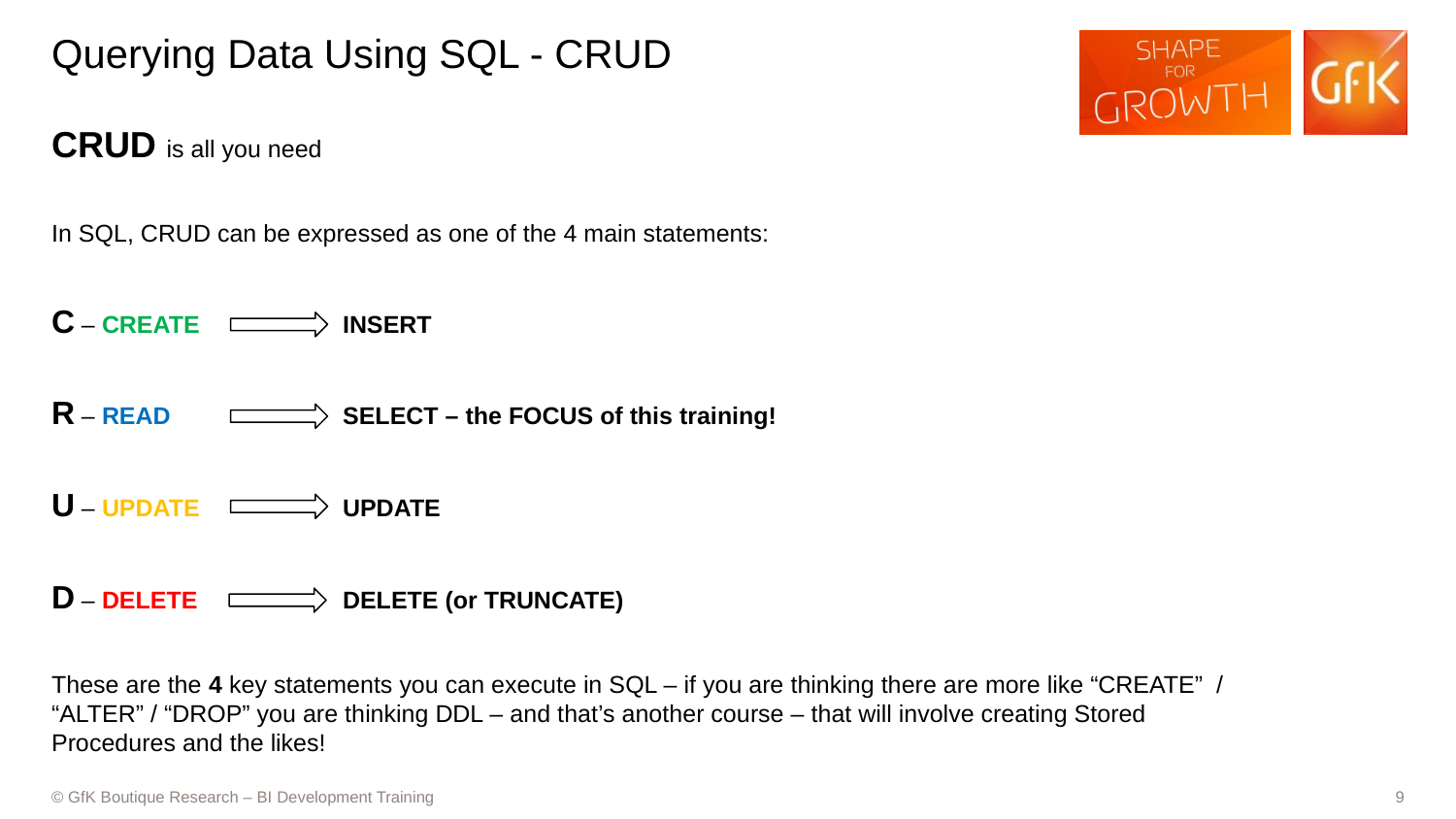

# Querying Data Using SQL - CRUD
CRUD is all you need

In SQL, CRUD can be expressed as one of the 4 main statements:

C – CREATE 	INSERT

R – READ 		SELECT – the FOCUS of this training!

U – UPDATE 	UPDATE

D – DELETE 	DELETE (or TRUNCATE)

These are the 4 key statements you can execute in SQL – if you are thinking there are more like “CREATE”  / “ALTER” / “DROP” you are thinking DDL – and that’s another course – that will involve creating Stored Procedures and the likes!